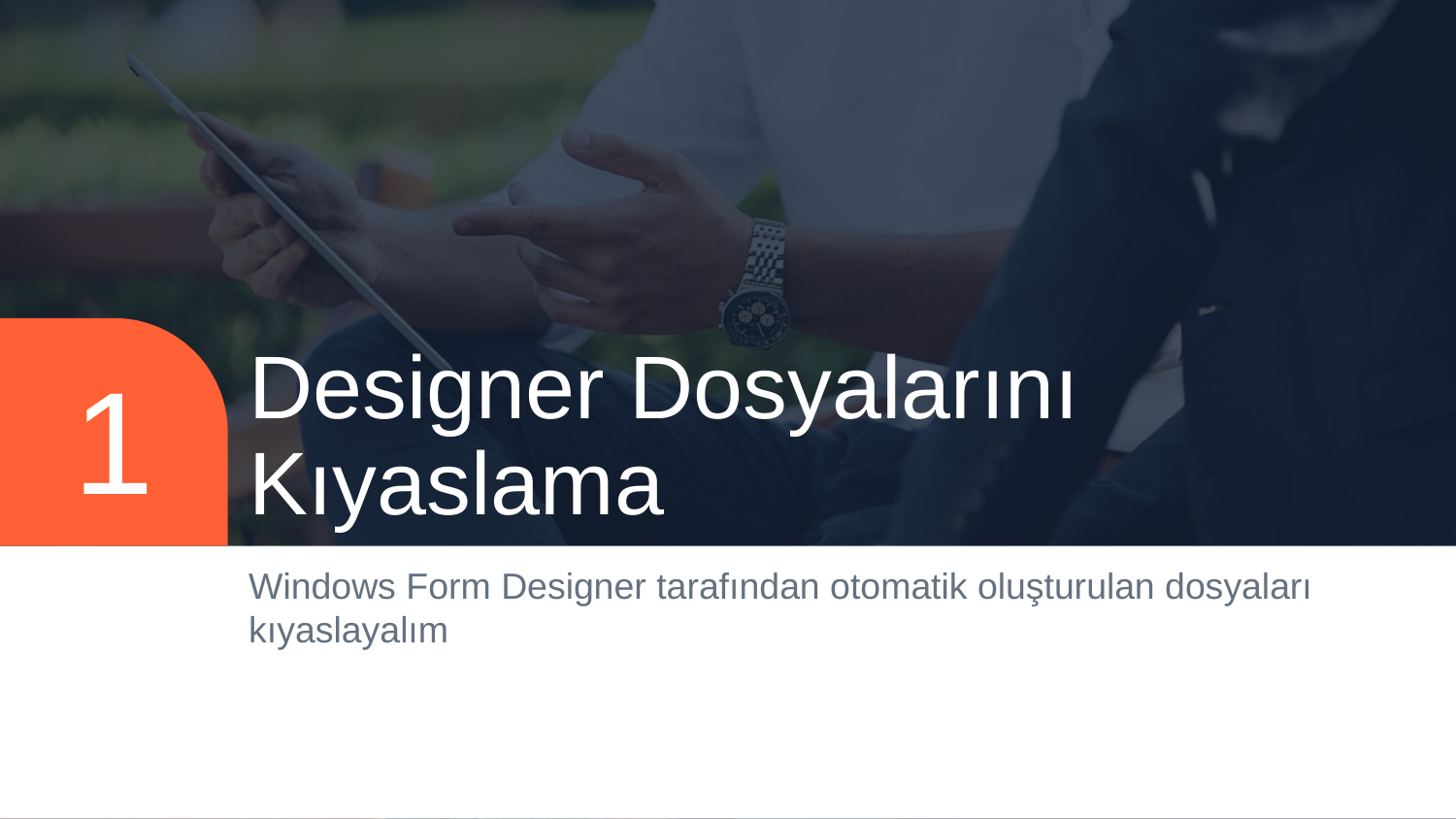

# Designer Dosyalarını Kıyaslama
1
Windows Form Designer tarafından otomatik oluşturulan dosyaları kıyaslayalım